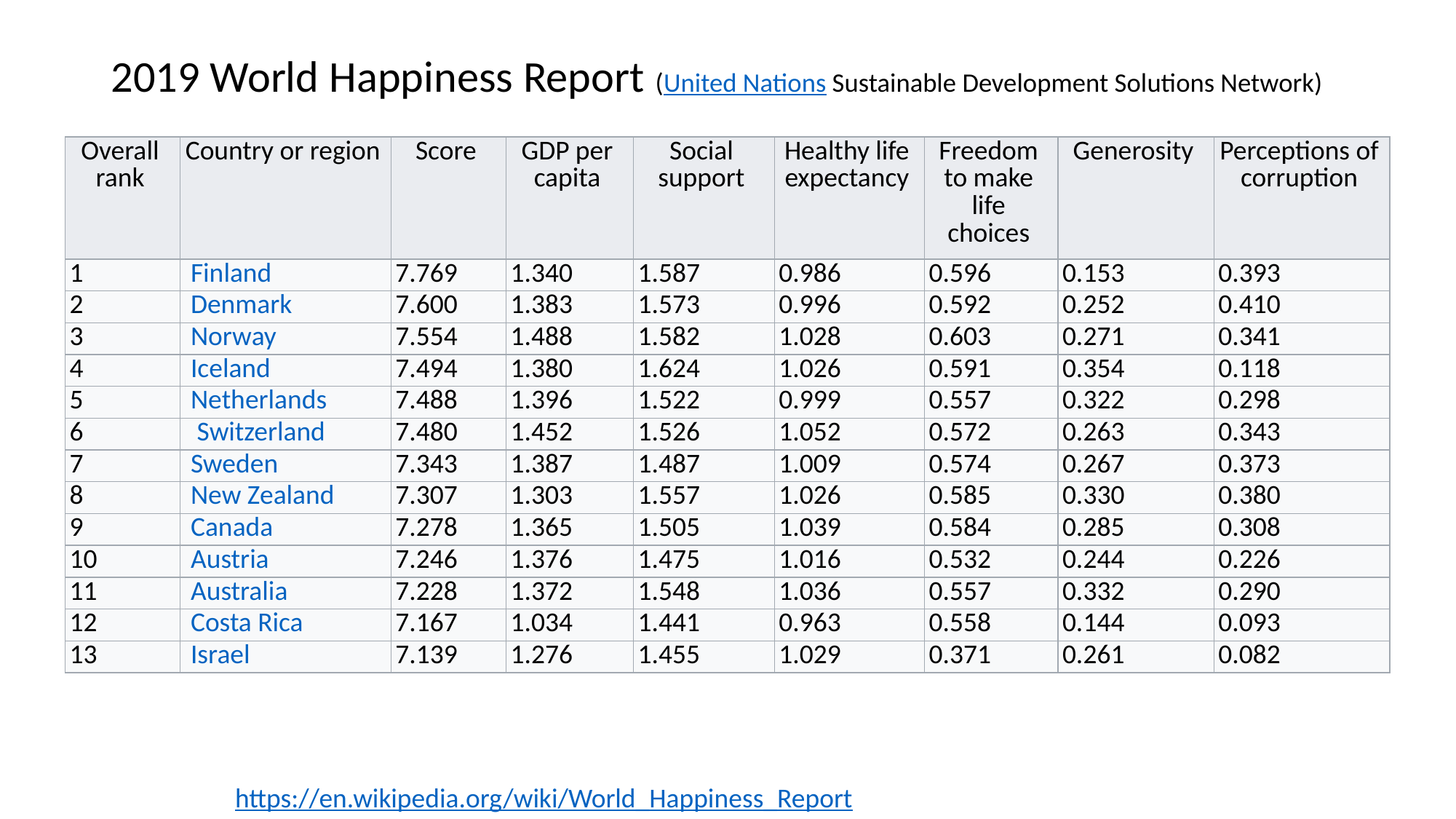

# 2019 World Happiness Report (United Nations Sustainable Development Solutions Network)
| Overall rank | Country or region | Score | GDP per capita | Social support | Healthy life expectancy | Freedom to make life choices | Generosity | Perceptions of corruption |
| --- | --- | --- | --- | --- | --- | --- | --- | --- |
| 1 | Finland | 7.769 | 1.340 | 1.587 | 0.986 | 0.596 | 0.153 | 0.393 |
| 2 | Denmark | 7.600 | 1.383 | 1.573 | 0.996 | 0.592 | 0.252 | 0.410 |
| 3 | Norway | 7.554 | 1.488 | 1.582 | 1.028 | 0.603 | 0.271 | 0.341 |
| 4 | Iceland | 7.494 | 1.380 | 1.624 | 1.026 | 0.591 | 0.354 | 0.118 |
| 5 | Netherlands | 7.488 | 1.396 | 1.522 | 0.999 | 0.557 | 0.322 | 0.298 |
| 6 | Switzerland | 7.480 | 1.452 | 1.526 | 1.052 | 0.572 | 0.263 | 0.343 |
| 7 | Sweden | 7.343 | 1.387 | 1.487 | 1.009 | 0.574 | 0.267 | 0.373 |
| 8 | New Zealand | 7.307 | 1.303 | 1.557 | 1.026 | 0.585 | 0.330 | 0.380 |
| 9 | Canada | 7.278 | 1.365 | 1.505 | 1.039 | 0.584 | 0.285 | 0.308 |
| 10 | Austria | 7.246 | 1.376 | 1.475 | 1.016 | 0.532 | 0.244 | 0.226 |
| 11 | Australia | 7.228 | 1.372 | 1.548 | 1.036 | 0.557 | 0.332 | 0.290 |
| 12 | Costa Rica | 7.167 | 1.034 | 1.441 | 0.963 | 0.558 | 0.144 | 0.093 |
| 13 | Israel | 7.139 | 1.276 | 1.455 | 1.029 | 0.371 | 0.261 | 0.082 |
https://en.wikipedia.org/wiki/World_Happiness_Report